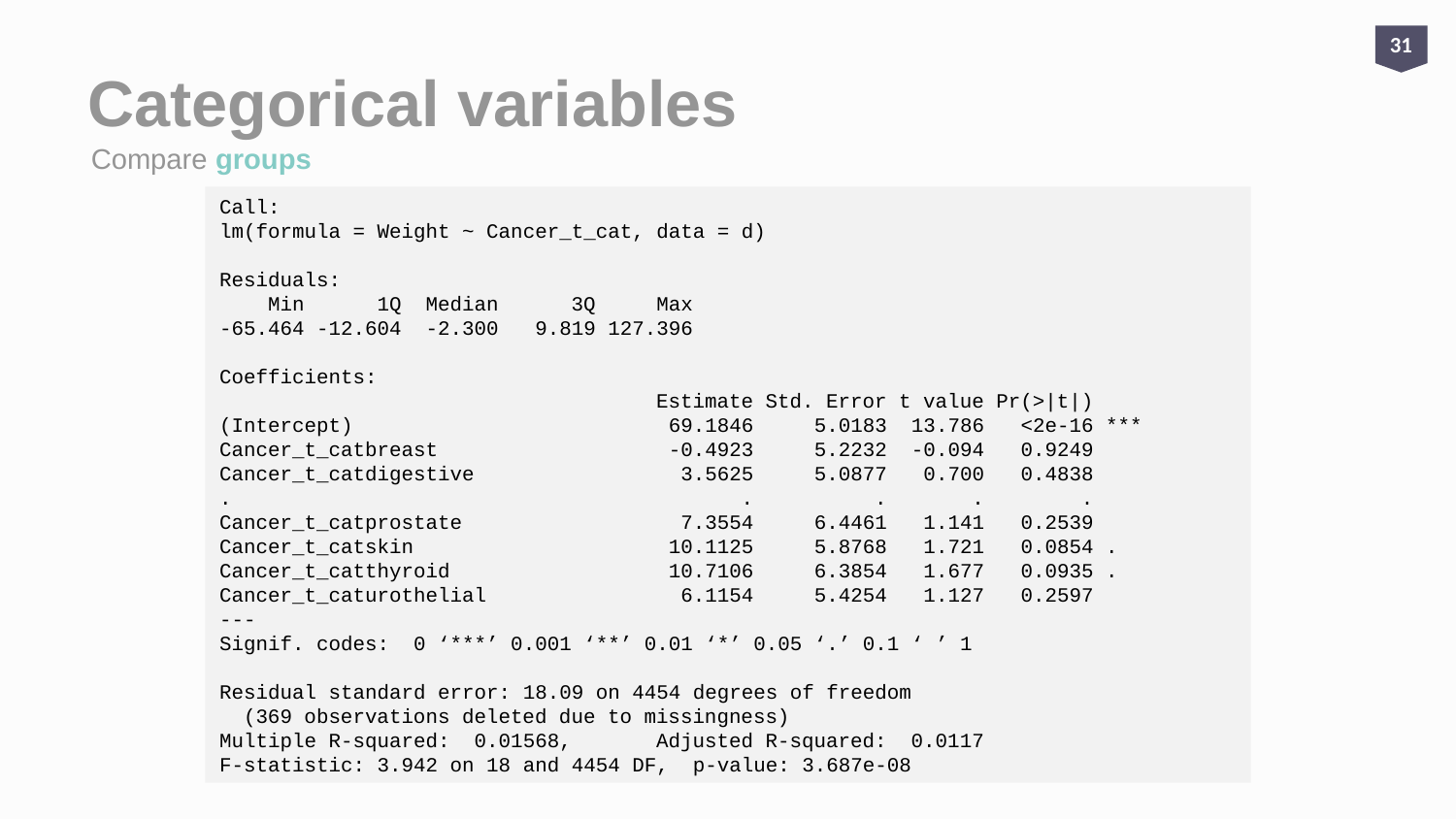

31
# Categorical variables
Compare groups
Call:
lm(formula = Weight ~ Cancer_t_cat, data = d)

Residuals:
    Min      1Q  Median      3Q     Max
-65.464 -12.604  -2.300   9.819 127.396

Coefficients:
                                    Estimate Std. Error t value Pr(>|t|)
(Intercept)                          69.1846     5.0183  13.786   <2e-16 ***
Cancer_t_catbreast                   -0.4923     5.2232  -0.094   0.9249
Cancer_t_catdigestive                 3.5625     5.0877   0.700   0.4838
.			       .          .       .        .
Cancer_t_catprostate                  7.3554     6.4461   1.141   0.2539
Cancer_t_catskin                     10.1125     5.8768   1.721   0.0854 .
Cancer_t_catthyroid                  10.7106     6.3854   1.677   0.0935 .
Cancer_t_caturothelial                6.1154     5.4254   1.127   0.2597
---
Signif. codes:  0 ‘***’ 0.001 ‘**’ 0.01 ‘*’ 0.05 ‘.’ 0.1 ‘ ’ 1

Residual standard error: 18.09 on 4454 degrees of freedom
  (369 observations deleted due to missingness)
Multiple R-squared:  0.01568,	Adjusted R-squared:  0.0117
F-statistic: 3.942 on 18 and 4454 DF,  p-value: 3.687e-08